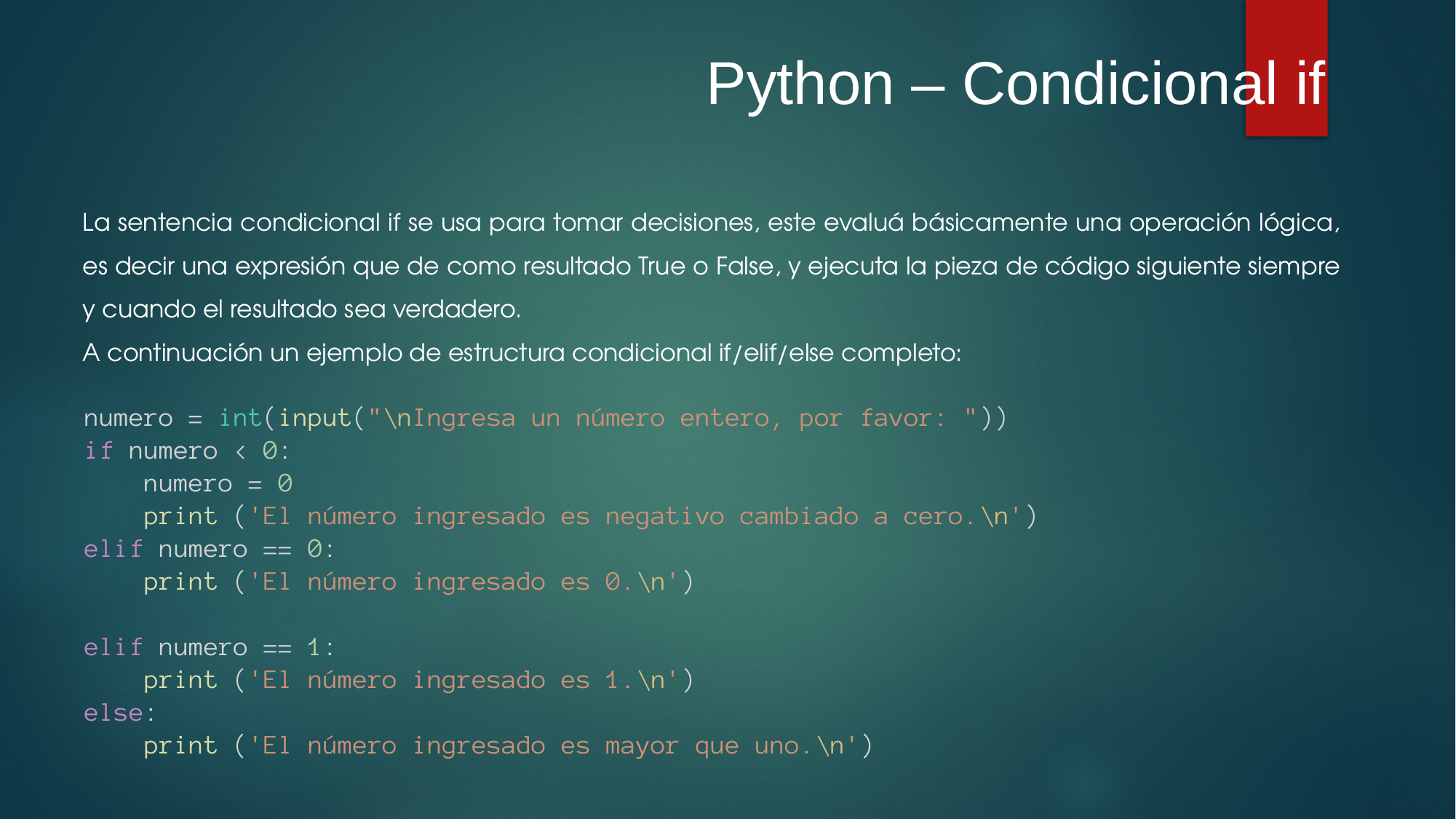

Python – Condicional if
La sentencia condicional if se usa para tomar decisiones, este evaluá básicamente una operación lógica, es decir una expresión que de como resultado True o False, y ejecuta la pieza de código siguiente siempre y cuando el resultado sea verdadero.
A continuación un ejemplo de estructura condicional if/elif/else completo:
numero = int(input("\nIngresa un número entero, por favor: "))
if numero < 0:
    numero = 0
    print ('El número ingresado es negativo cambiado a cero.\n')
elif numero == 0:
    print ('El número ingresado es 0.\n')
elif numero == 1:
    print ('El número ingresado es 1.\n')
else:
    print ('El número ingresado es mayor que uno.\n')